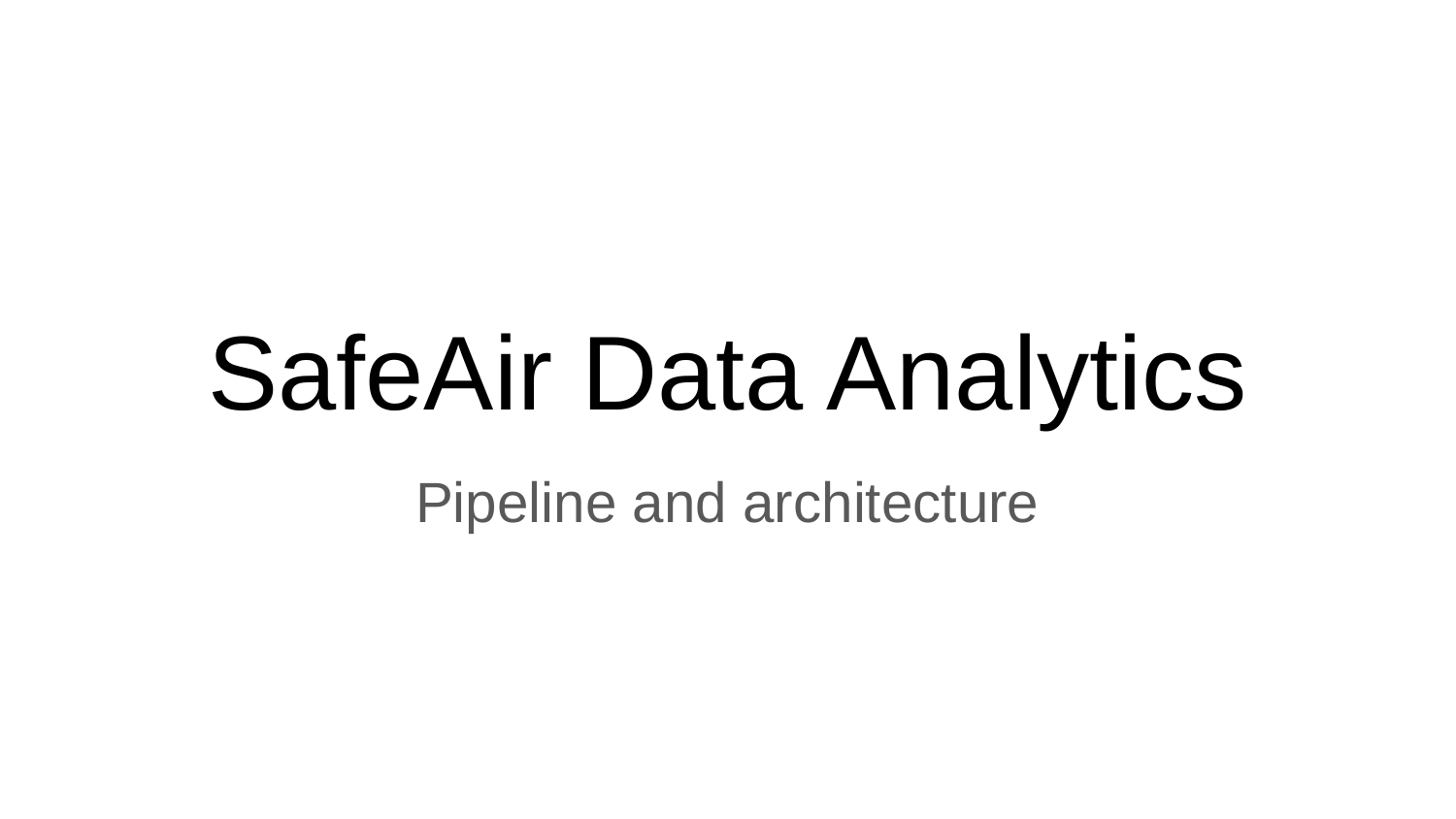

# SafeAir Data Analytics
Pipeline and architecture